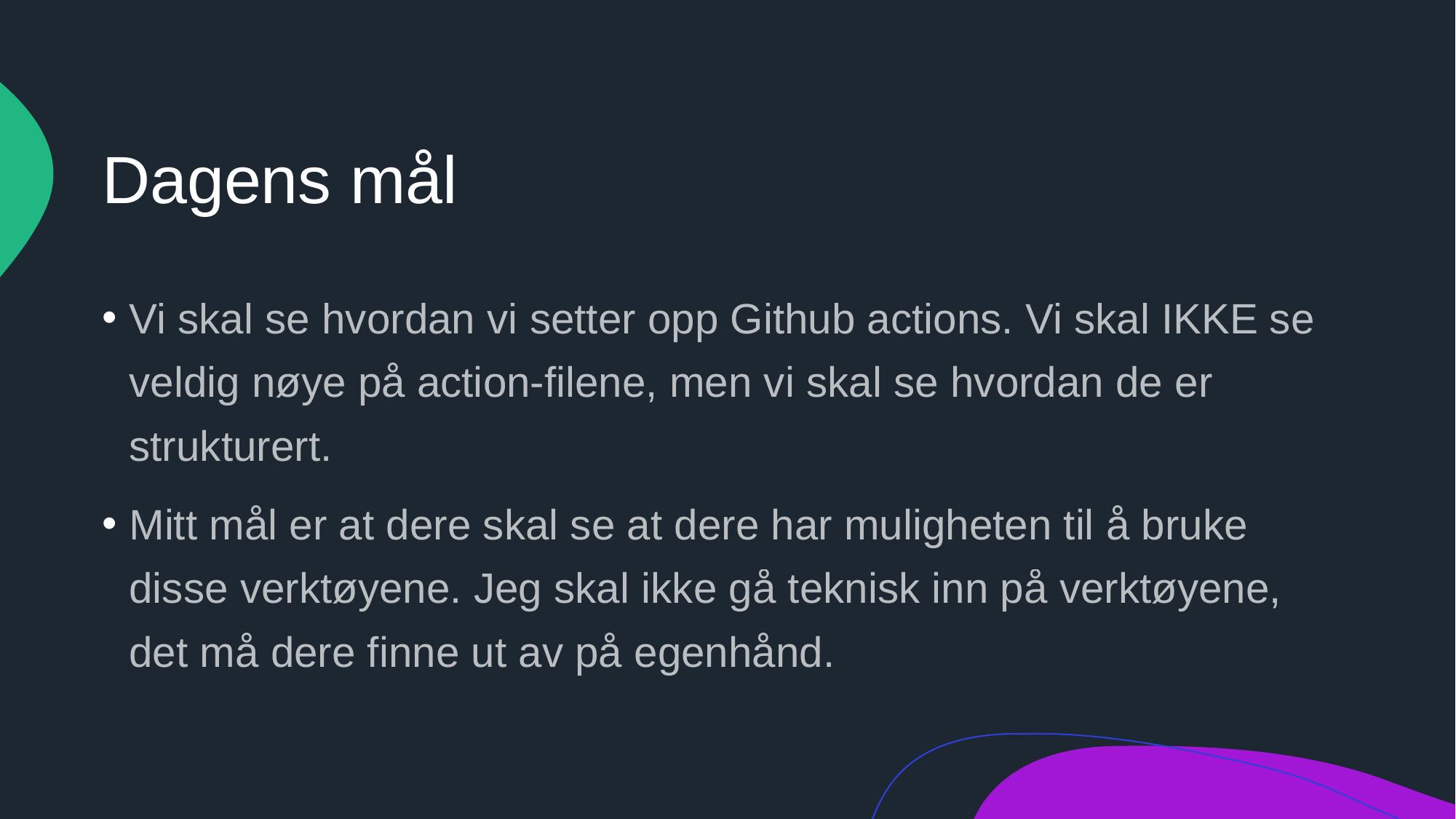

# Dagens mål
Vi skal se hvordan vi setter opp Github actions. Vi skal IKKE se veldig nøye på action-filene, men vi skal se hvordan de er strukturert.
Mitt mål er at dere skal se at dere har muligheten til å bruke disse verktøyene. Jeg skal ikke gå teknisk inn på verktøyene, det må dere finne ut av på egenhånd.